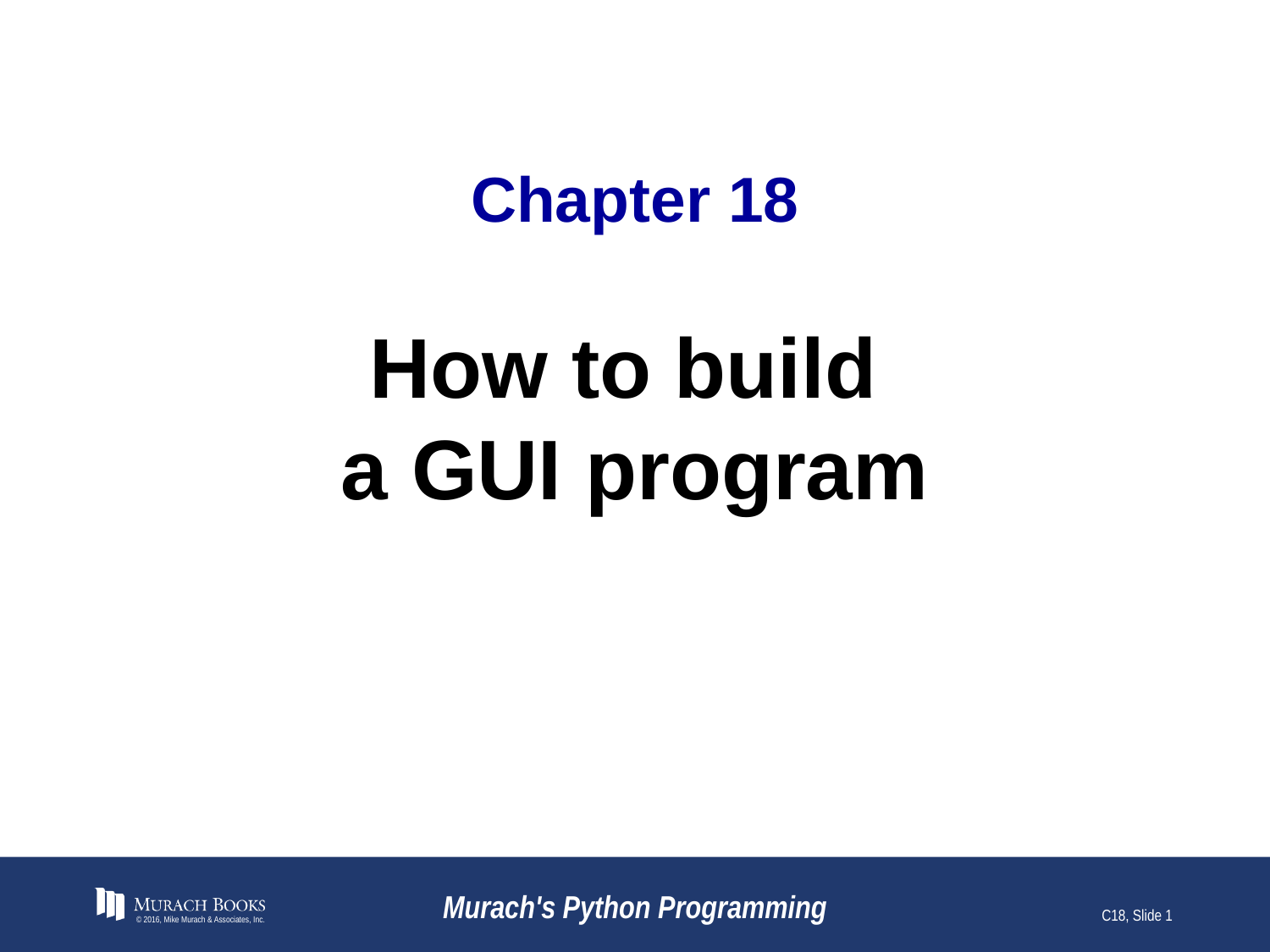

# Chapter 18
How to build
a GUI program
© 2016, Mike Murach & Associates, Inc.
Murach's Python Programming

C18, Slide 1